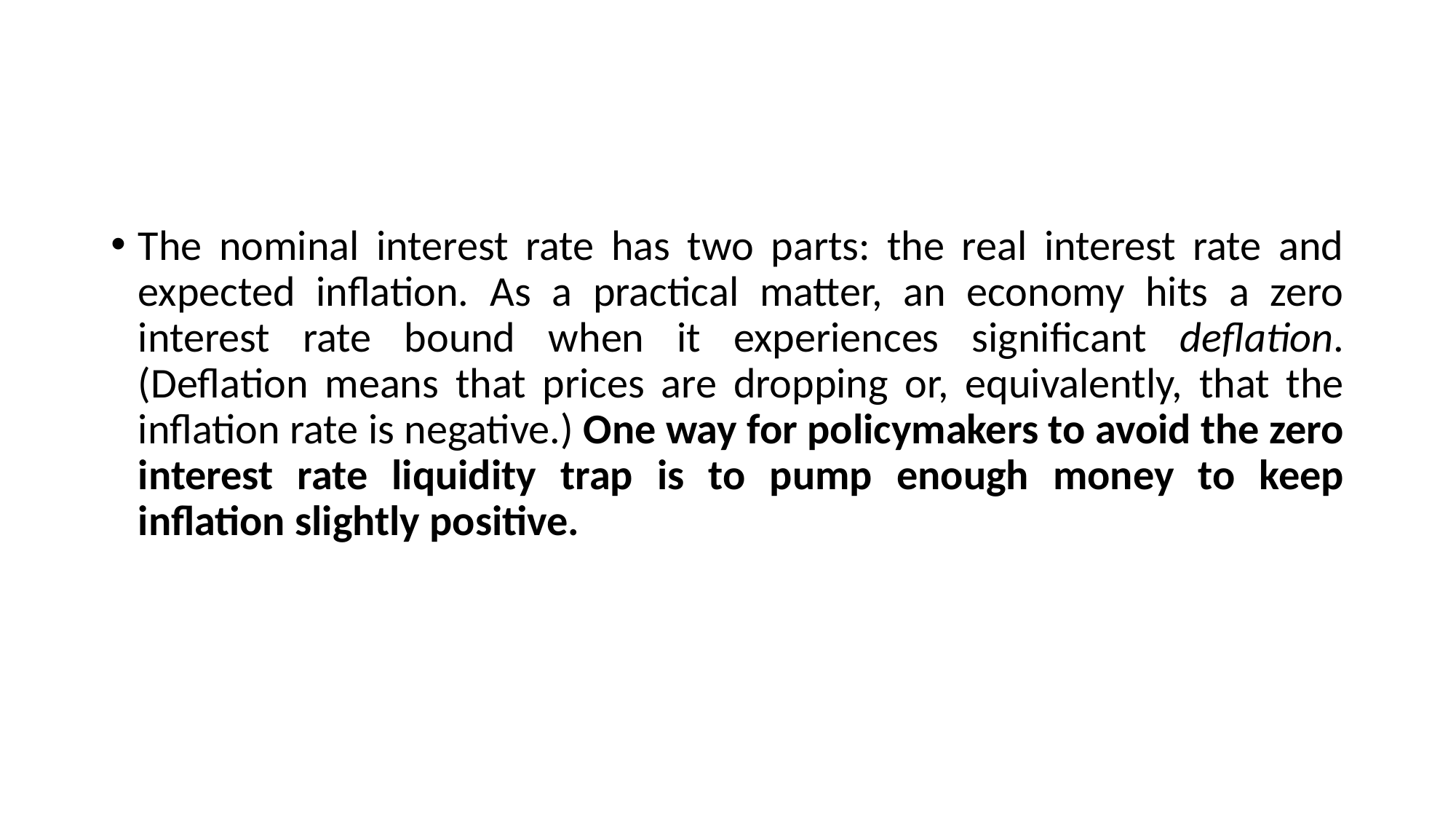

#
The nominal interest rate has two parts: the real interest rate and expected inflation. As a practical matter, an economy hits a zero interest rate bound when it experiences significant deflation. (Deflation means that prices are dropping or, equivalently, that the inflation rate is negative.) One way for policymakers to avoid the zero interest rate liquidity trap is to pump enough money to keep inflation slightly positive.